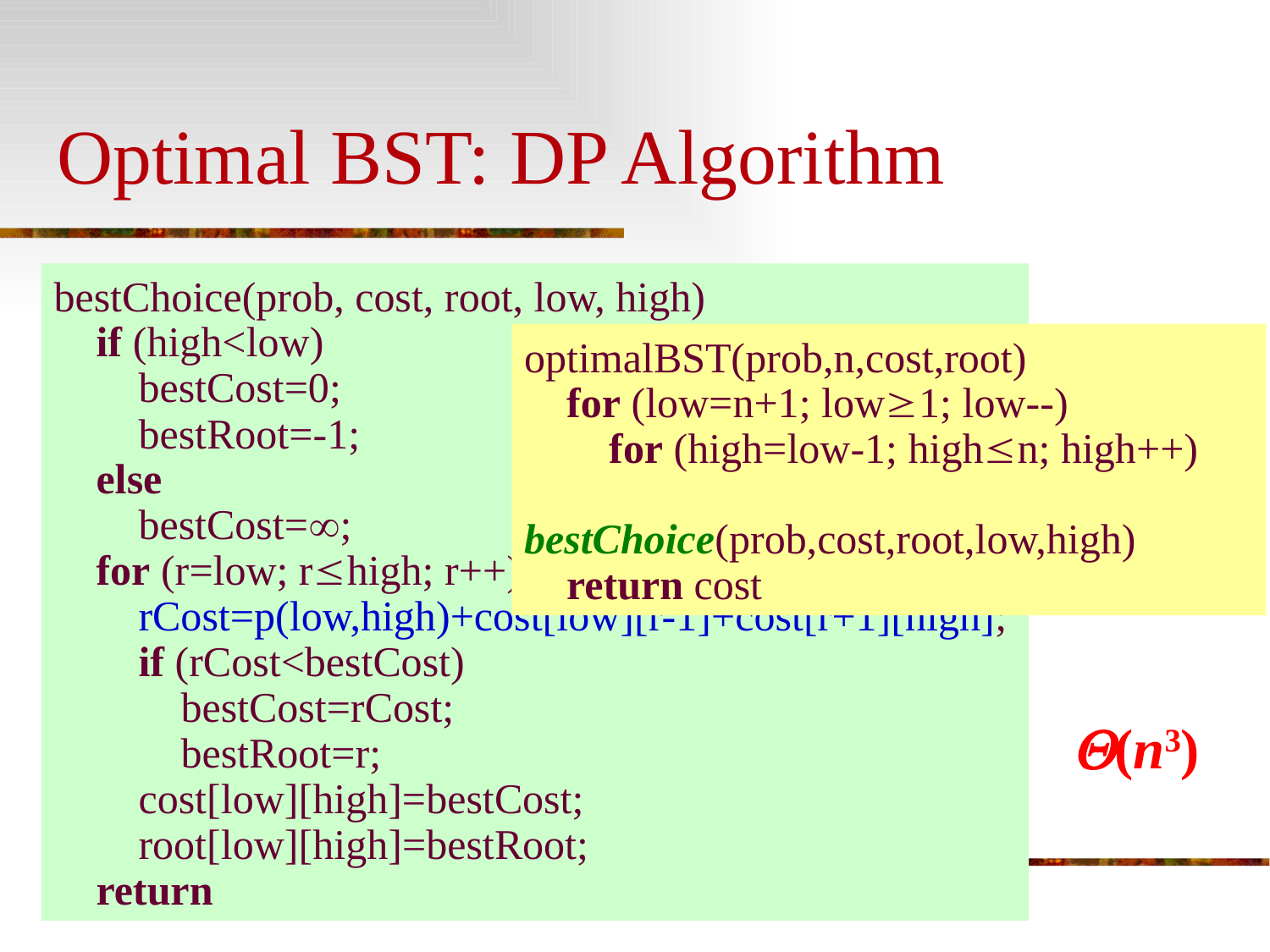

# Optimal BST: DP Algorithm
bestChoice(prob, cost, root, low, high)
    if (high<low)
        bestCost=0;
        bestRoot=-1;
    else
        bestCost=∞;
    for (r=low; r≤high; r++)
        rCost=p(low,high)+cost[low][r-1]+cost[r+1][high];
        if (rCost<bestCost)
            bestCost=rCost;
            bestRoot=r;
        cost[low][high]=bestCost;
        root[low][high]=bestRoot;
    return
optimalBST(prob,n,cost,root)
    for (low=n+1; low≥1; low--)
        for (high=low-1; high≤n; high++)
            bestChoice(prob,cost,root,low,high)
    return cost
Θ(n3)